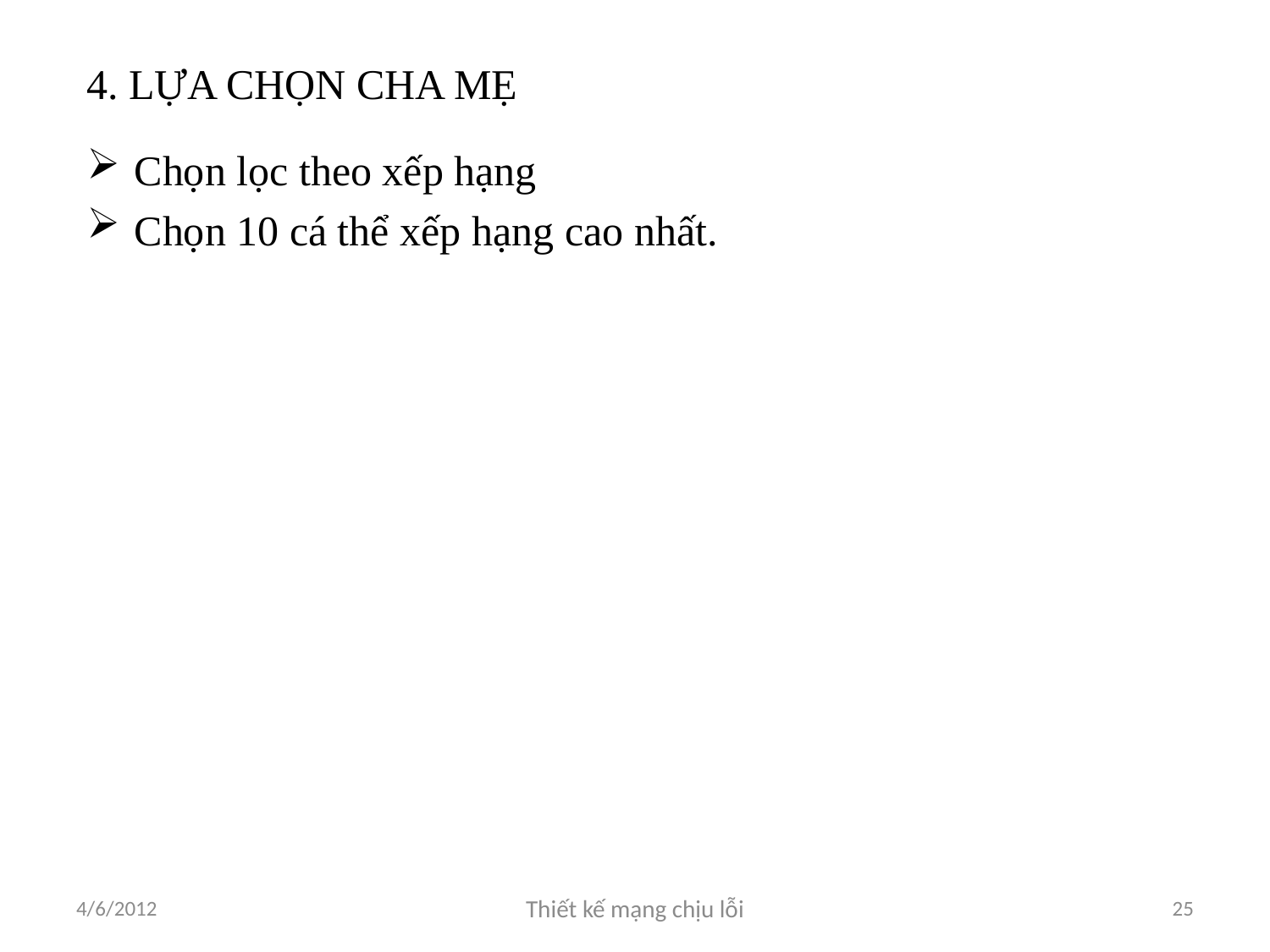

# 4. LỰA CHỌN CHA MẸ
Chọn lọc theo xếp hạng
Chọn 10 cá thể xếp hạng cao nhất.
4/6/2012
Thiết kế mạng chịu lỗi
25